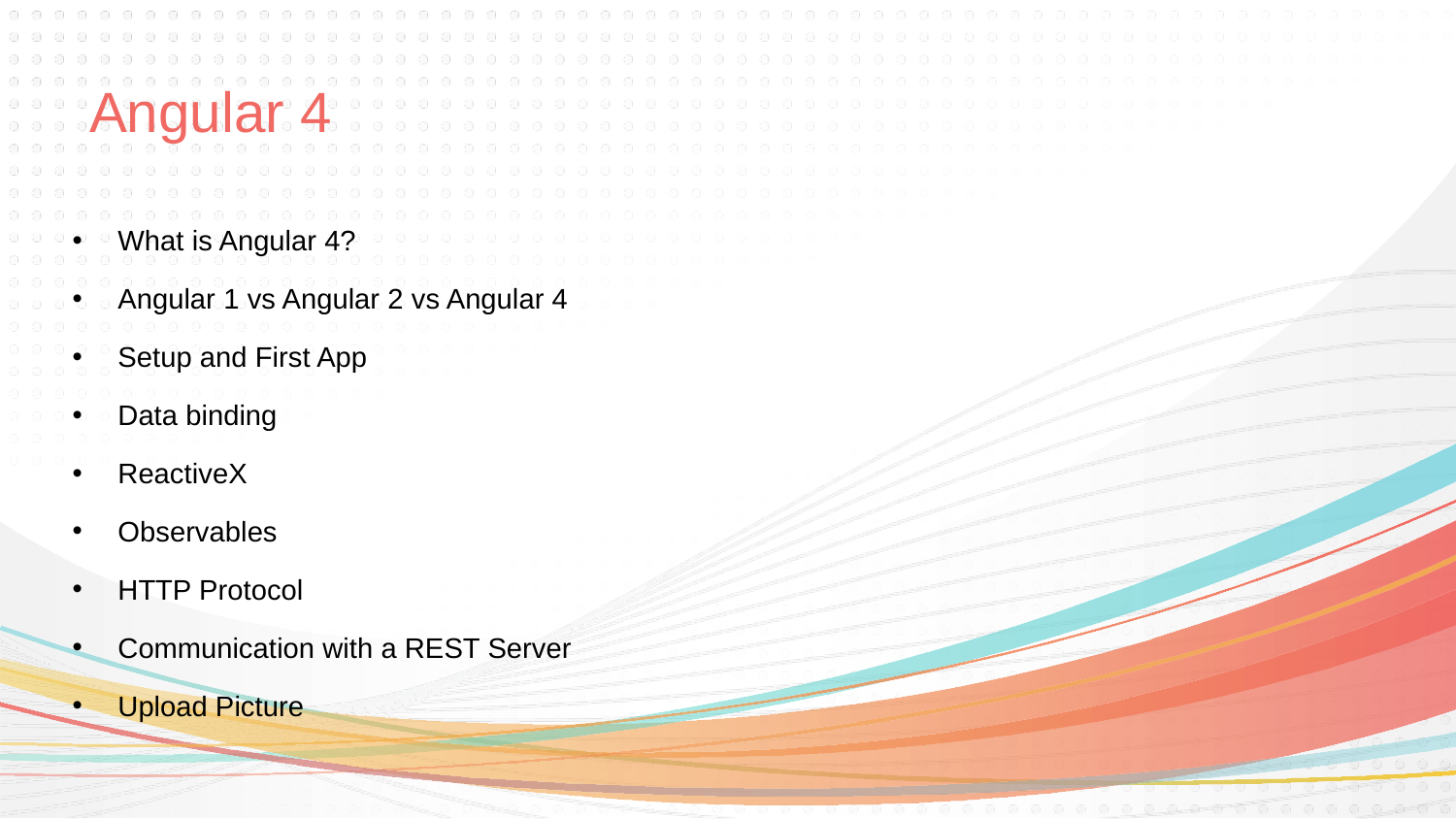

# Angular 4

What is Angular 4?
Angular 1 vs Angular 2 vs Angular 4
Setup and First App
Data binding
ReactiveX
Observables
HTTP Protocol
Communication with a REST Server
Upload Picture